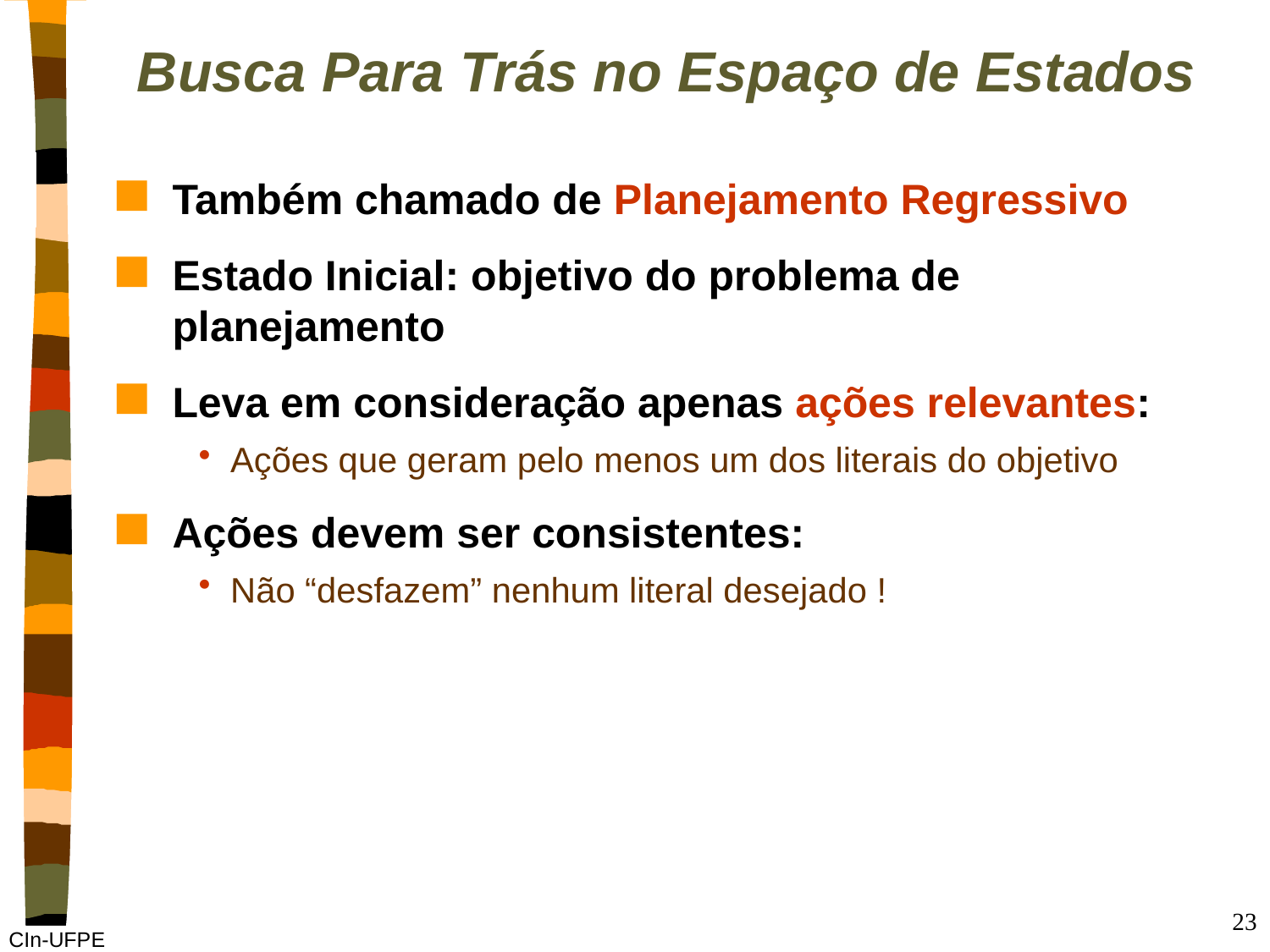

# Busca Para Trás no Espaço de Estados
Também chamado de Planejamento Regressivo
Estado Inicial: objetivo do problema de planejamento
Leva em consideração apenas ações relevantes:
Ações que geram pelo menos um dos literais do objetivo
Ações devem ser consistentes:
Não “desfazem” nenhum literal desejado !
23